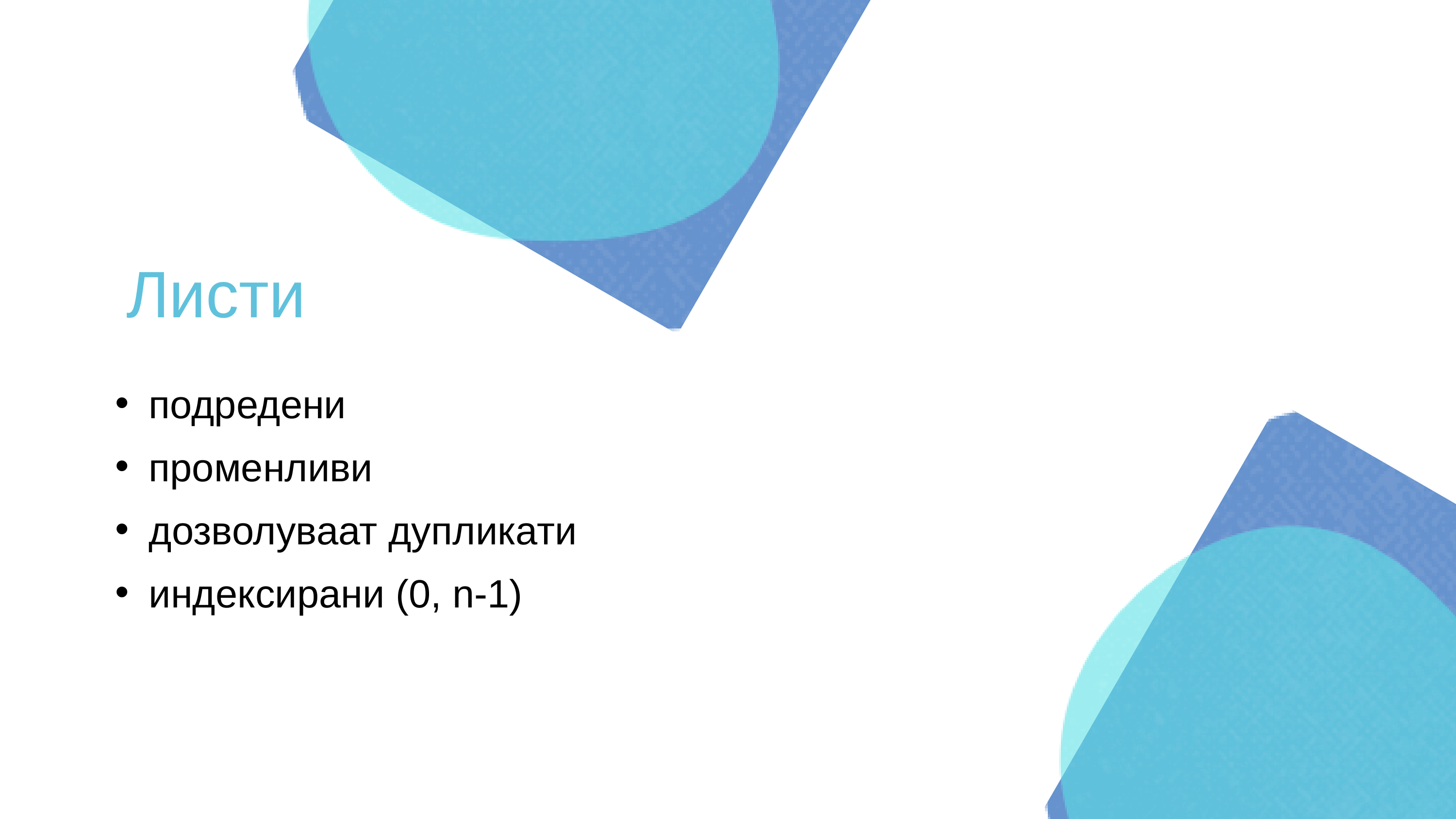

Листи
подредени
променливи
дозволуваат дупликати
индексирани (0, n-1)